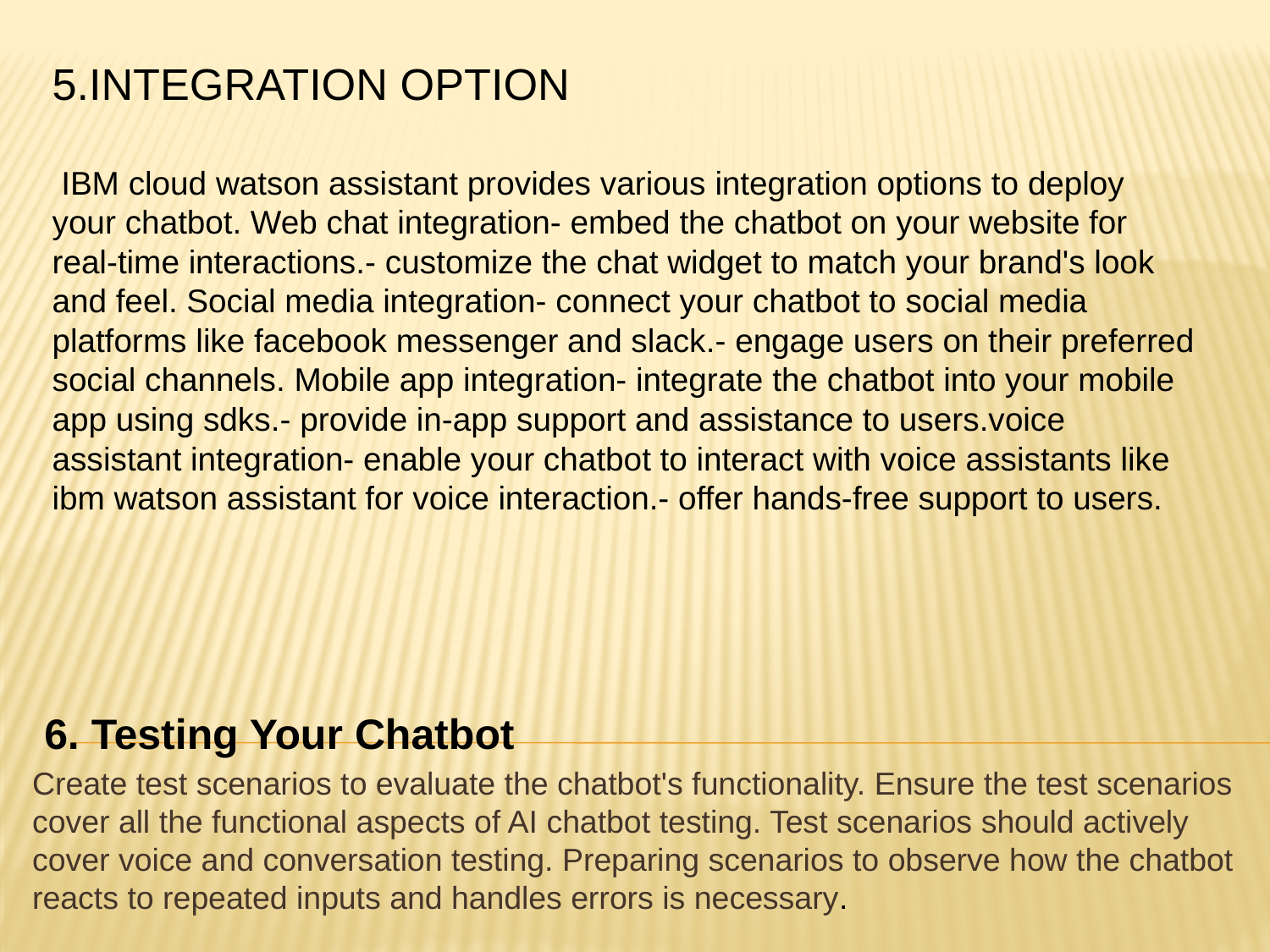

# 5.integration option IBM cloud watson assistant provides various integration options to deploy your chatbot. Web chat integration- embed the chatbot on your website for real-time interactions.- customize the chat widget to match your brand's look and feel. Social media integration- connect your chatbot to social media platforms like facebook messenger and slack.- engage users on their preferred social channels. Mobile app integration- integrate the chatbot into your mobile app using sdks.- provide in-app support and assistance to users.voice assistant integration- enable your chatbot to interact with voice assistants like ibm watson assistant for voice interaction.- offer hands-free support to users.
 6. Testing Your Chatbot
Create test scenarios to evaluate the chatbot's functionality. Ensure the test scenarios cover all the functional aspects of AI chatbot testing. Test scenarios should actively cover voice and conversation testing. Preparing scenarios to observe how the chatbot reacts to repeated inputs and handles errors is necessary.